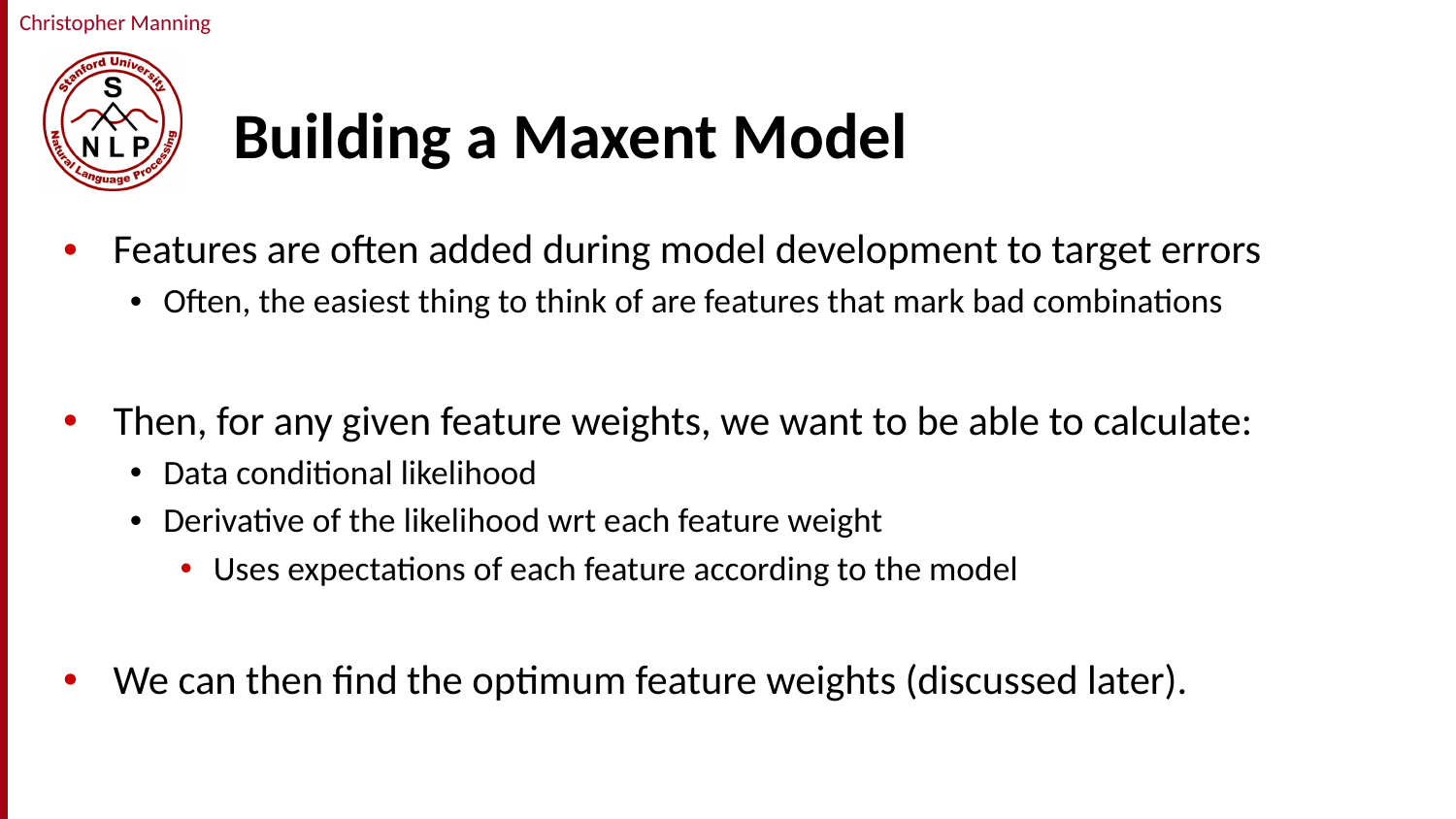

# Building a Maxent Model
Features are often added during model development to target errors
Often, the easiest thing to think of are features that mark bad combinations

Then, for any given feature weights, we want to be able to calculate:
Data conditional likelihood
Derivative of the likelihood wrt each feature weight
Uses expectations of each feature according to the model

We can then find the optimum feature weights (discussed later).